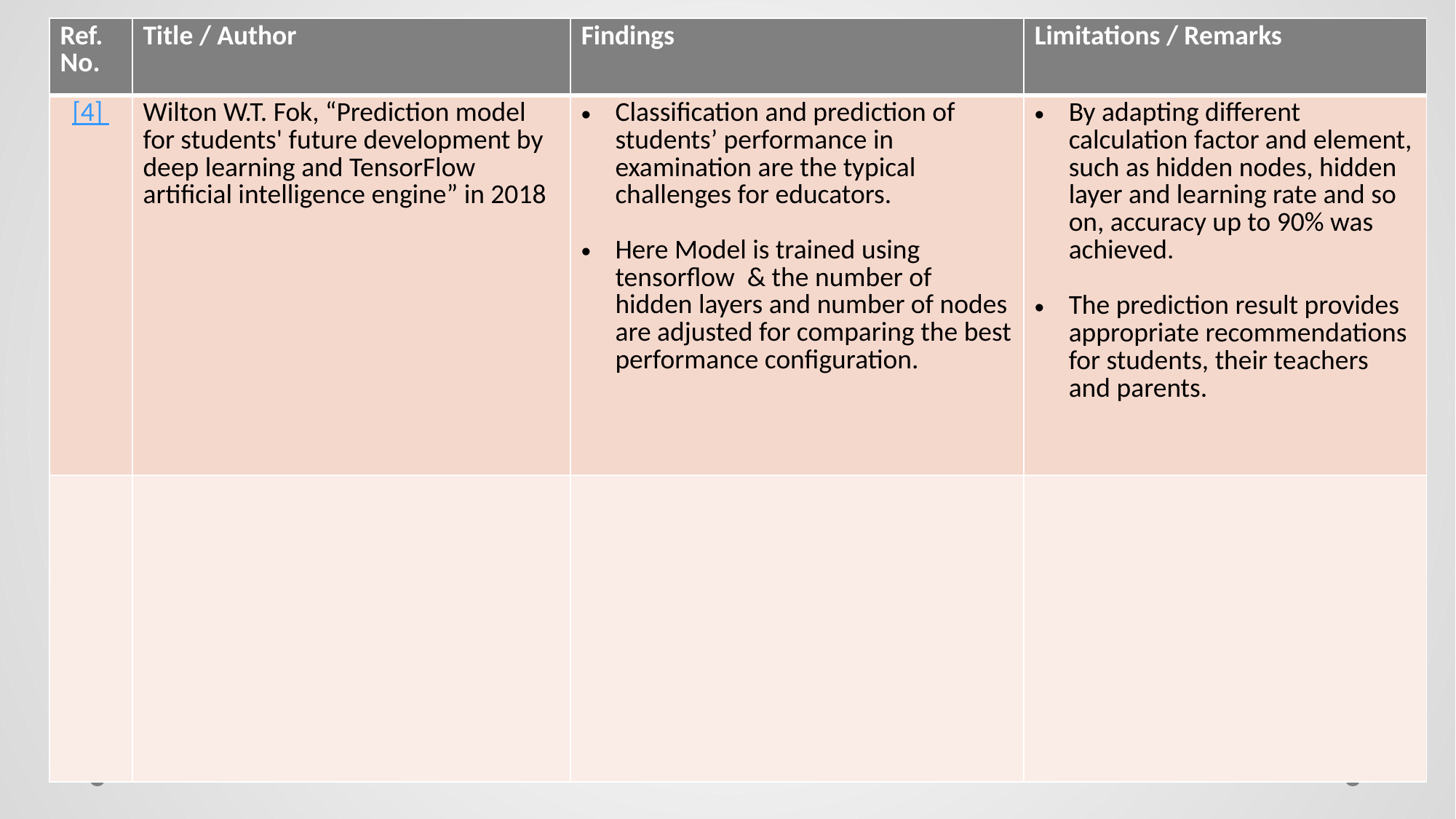

| Ref. No. | Title / Author | Findings | Limitations / Remarks |
| --- | --- | --- | --- |
| [4] | Wilton W.T. Fok, “Prediction model for students' future development by deep learning and TensorFlow artificial intelligence engine” in 2018 | Classification and prediction of students’ performance in examination are the typical challenges for educators. Here Model is trained using tensorflow & the number of hidden layers and number of nodes are adjusted for comparing the best performance configuration. | By adapting different calculation factor and element, such as hidden nodes, hidden layer and learning rate and so on, accuracy up to 90% was achieved. The prediction result provides appropriate recommendations for students, their teachers and parents. |
|  |  |  |  |